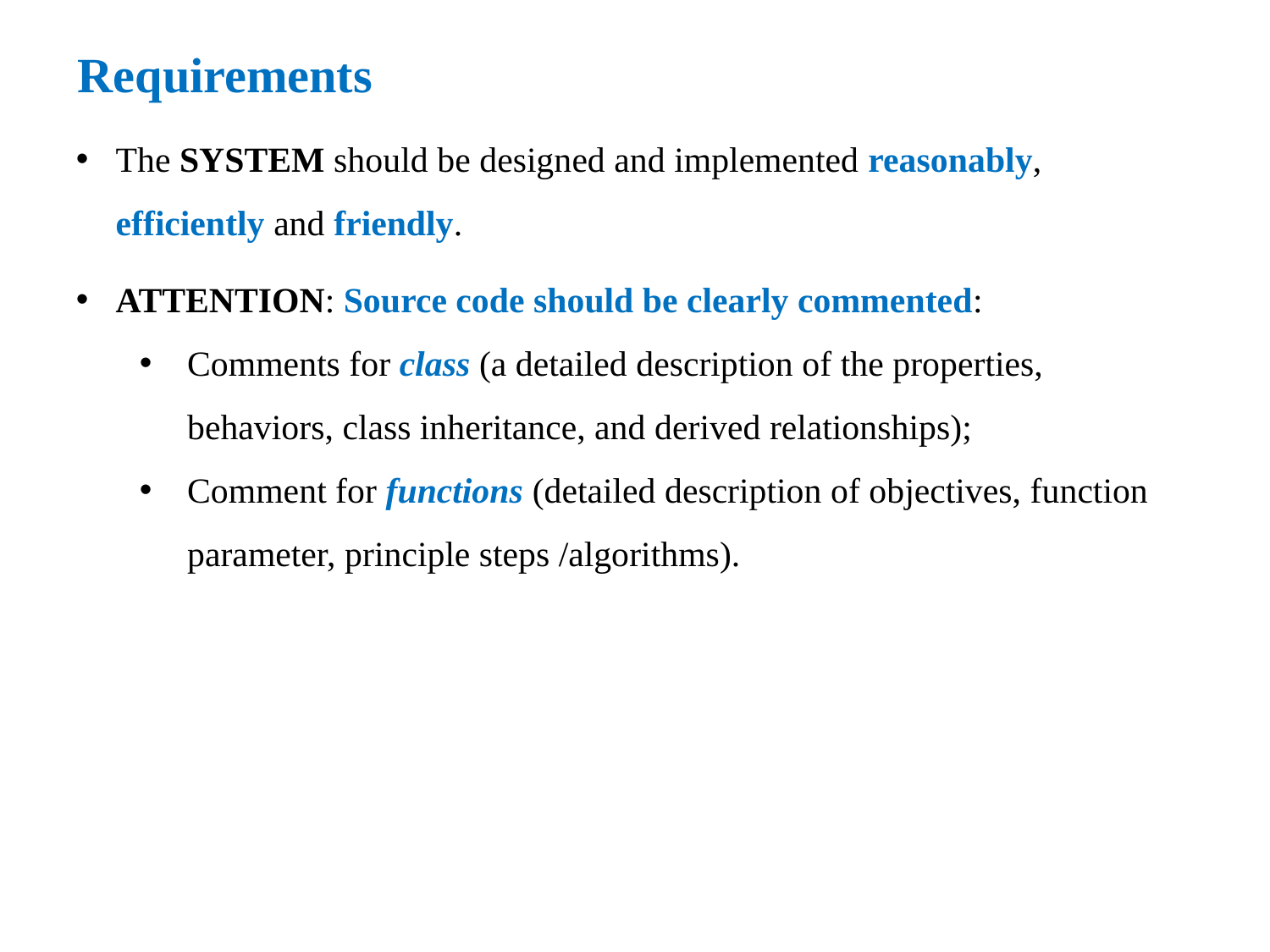

Requirements
The SYSTEM should be designed and implemented reasonably, efficiently and friendly.
ATTENTION: Source code should be clearly commented:
Comments for class (a detailed description of the properties, behaviors, class inheritance, and derived relationships);
Comment for functions (detailed description of objectives, function parameter, principle steps /algorithms).